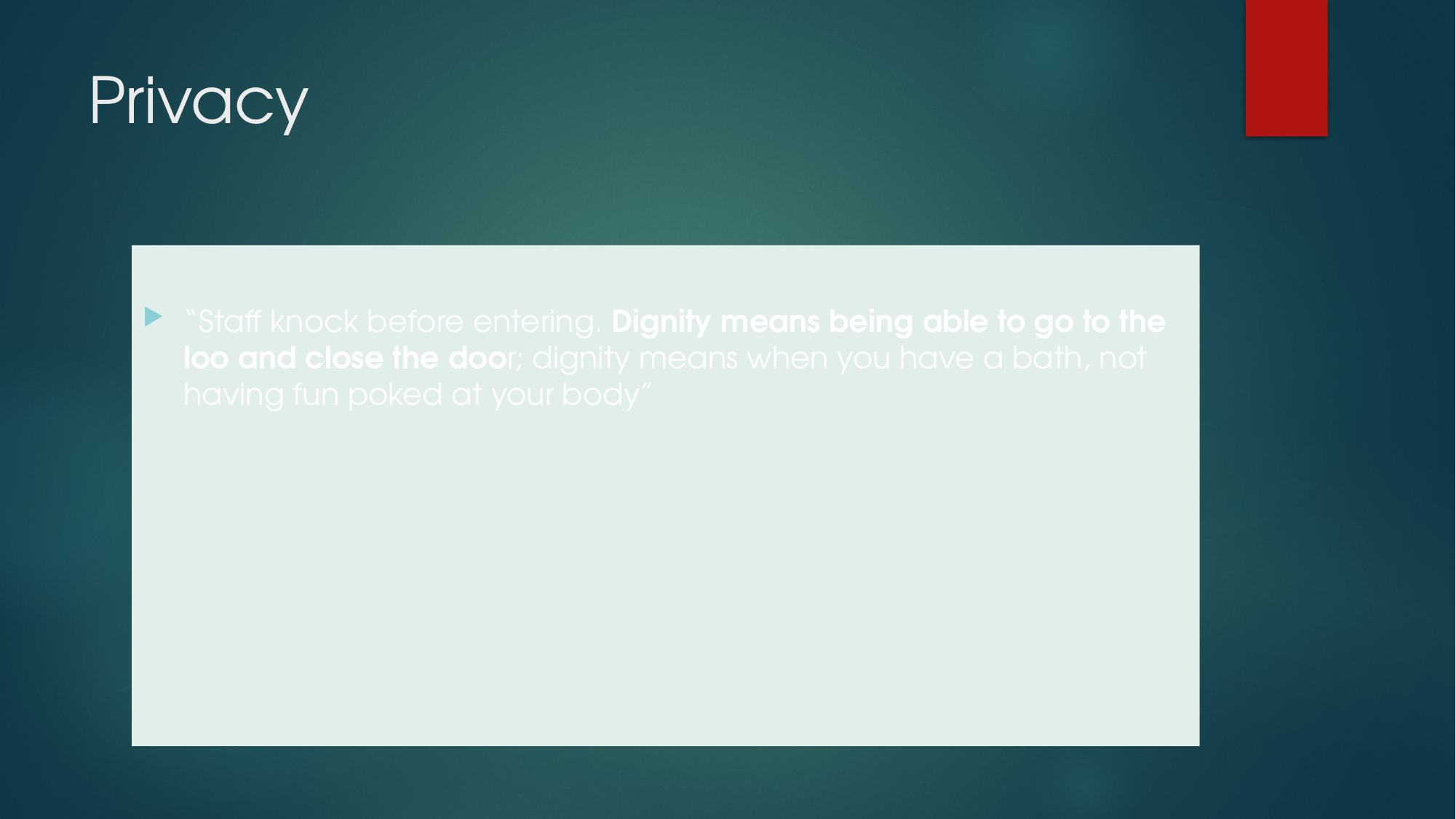

# Privacy

“Staff knock before entering. Dignity means being able to go to the loo and close the door; dignity means when you have a bath, not having fun poked at your body”